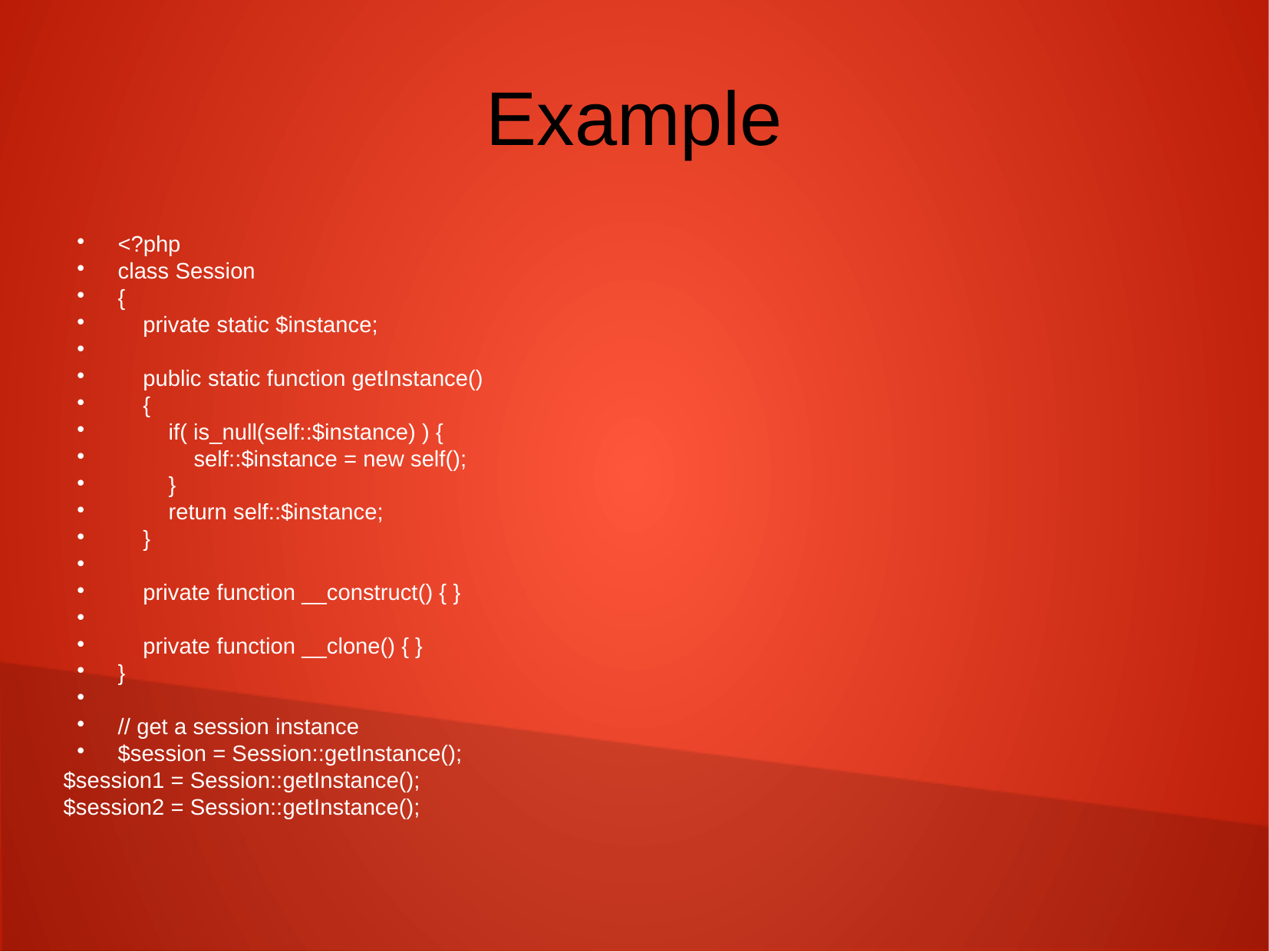

Example
<?php
class Session
{
    private static $instance;

    public static function getInstance()
    {
        if( is_null(self::$instance) ) {
            self::$instance = new self();
        }
        return self::$instance;
    }

    private function __construct() { }

    private function __clone() { }
}

// get a session instance
$session = Session::getInstance();
$session1 = Session::getInstance();
$session2 = Session::getInstance();